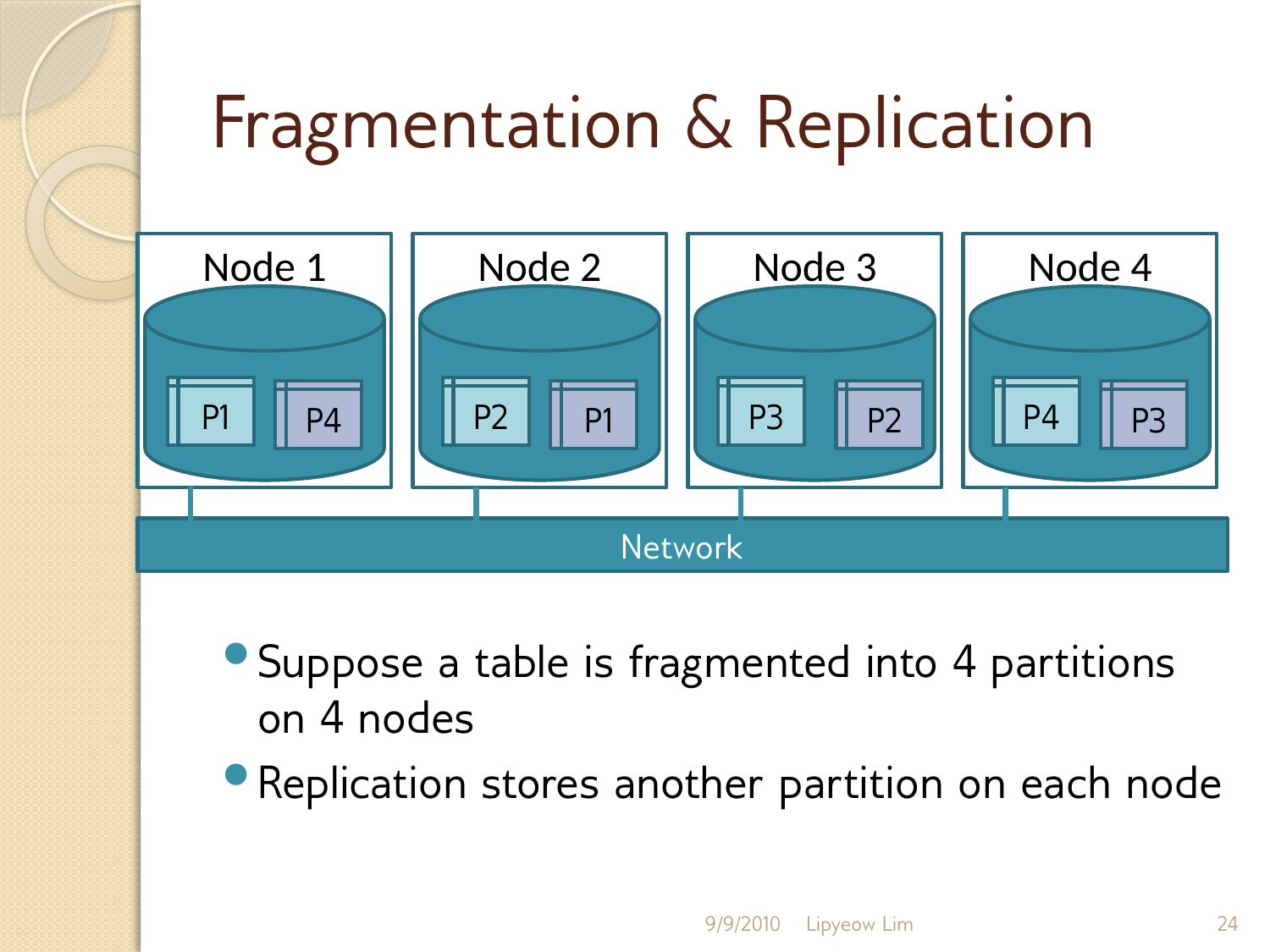

# Fragmentation & Replication
Node 1

P1
Node 2

P2
Node 3

P3
Node 4

P4
P4
P1
P2
P3
Network
Suppose a table is fragmented into 4 partitions on 4 nodes
Replication stores another partition on each node

9/9/2010
Lipyeow Lim
24